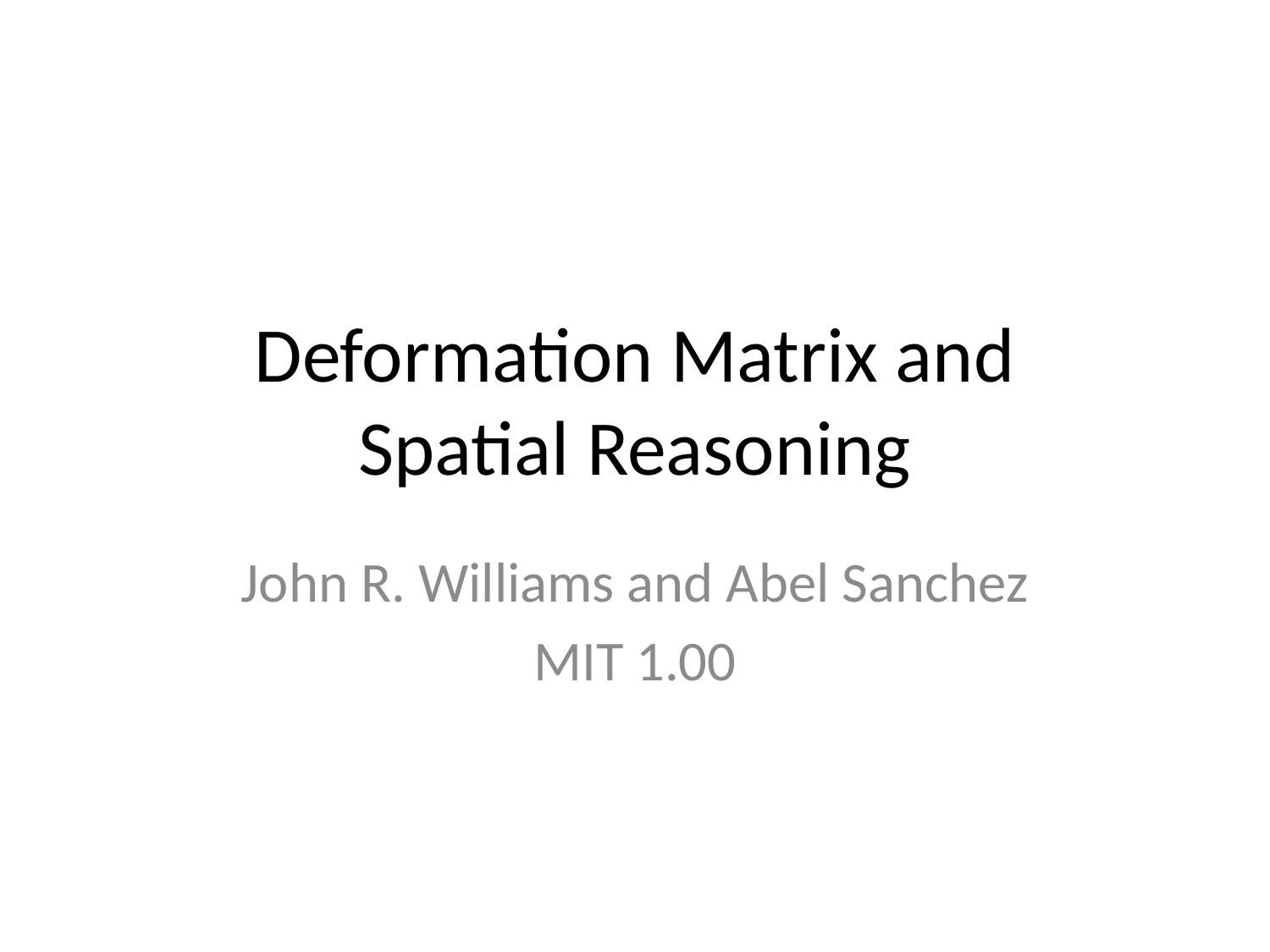

# Deformation Matrix and Spatial Reasoning
John R. Williams and Abel Sanchez
MIT 1.00